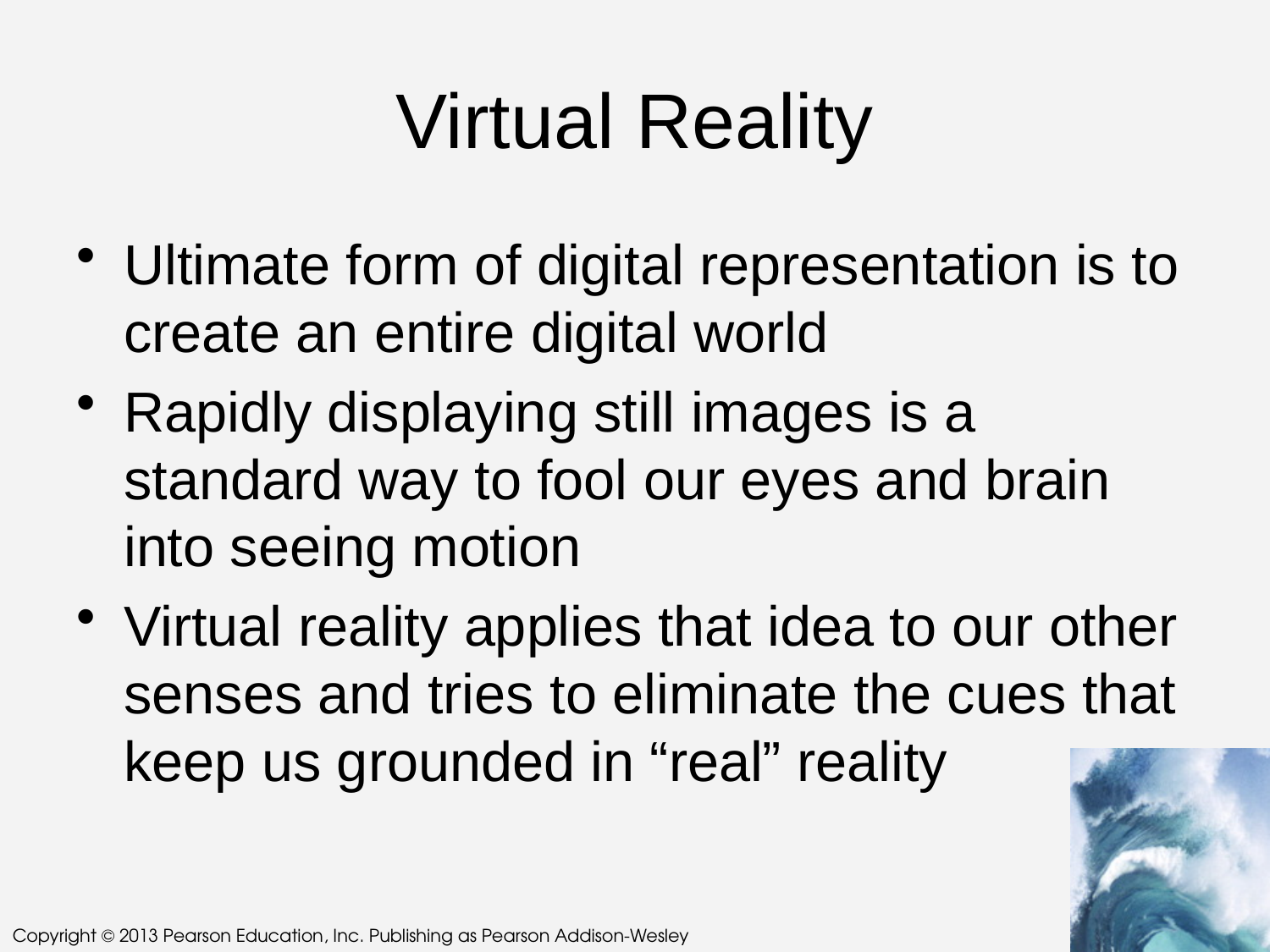

# Virtual Reality
Ultimate form of digital representation is to create an entire digital world
Rapidly displaying still images is a standard way to fool our eyes and brain into seeing motion
Virtual reality applies that idea to our other senses and tries to eliminate the cues that keep us grounded in “real” reality